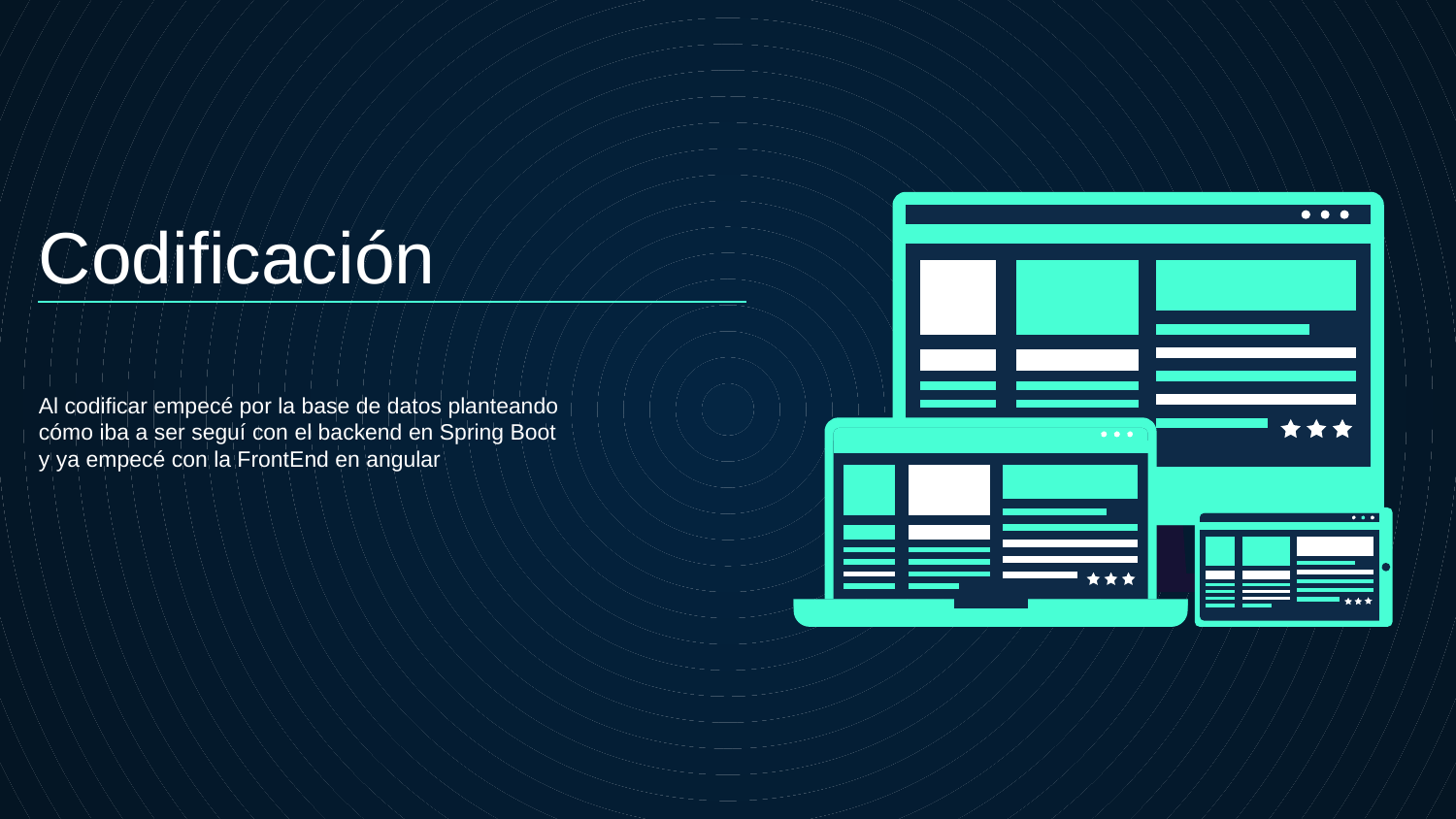

# Codificación

Al codificar empecé por la base de datos planteando cómo iba a ser seguí con el backend en Spring Boot y ya empecé con la FrontEnd en angular